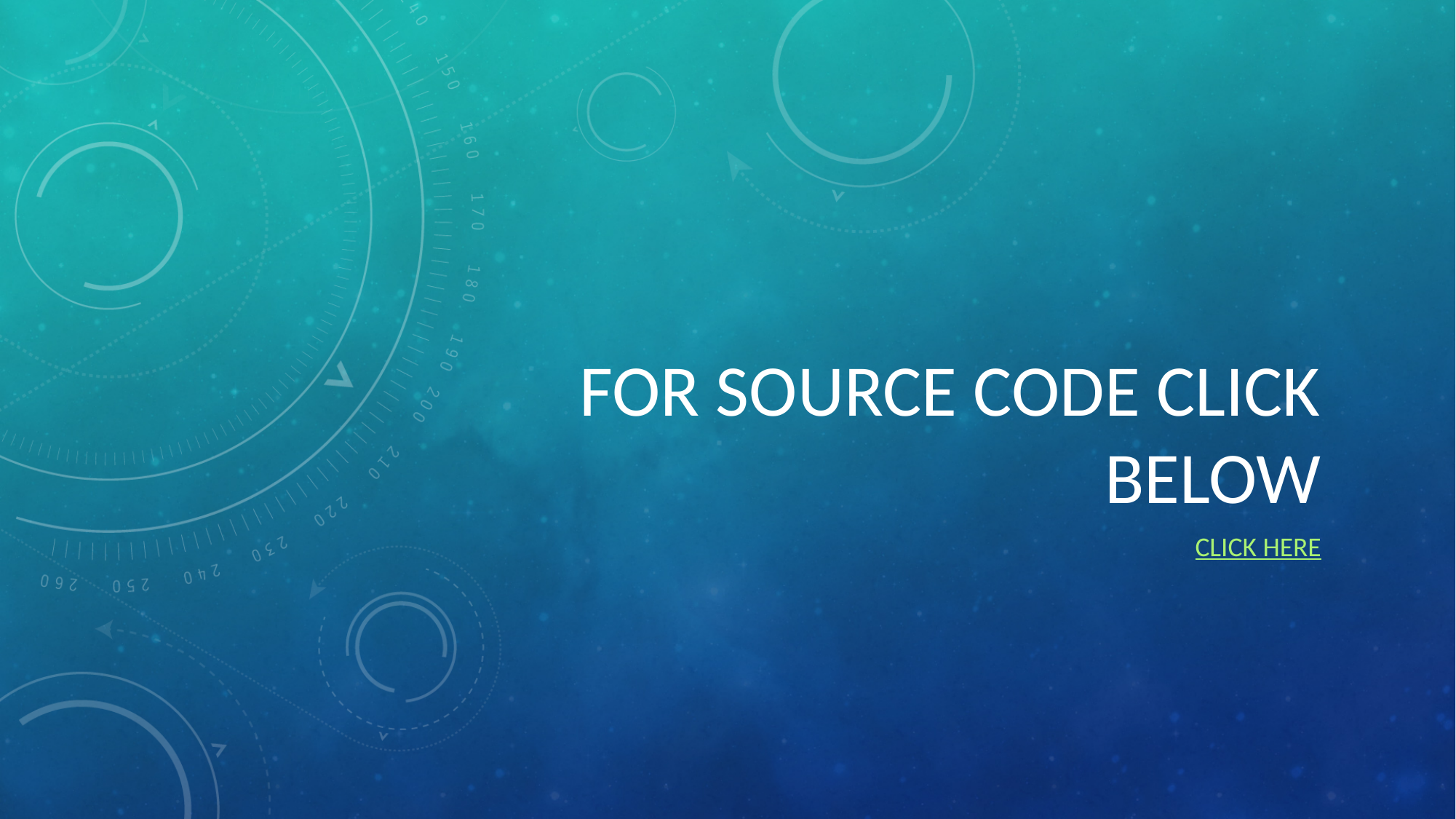

# For source code click below
Click Here